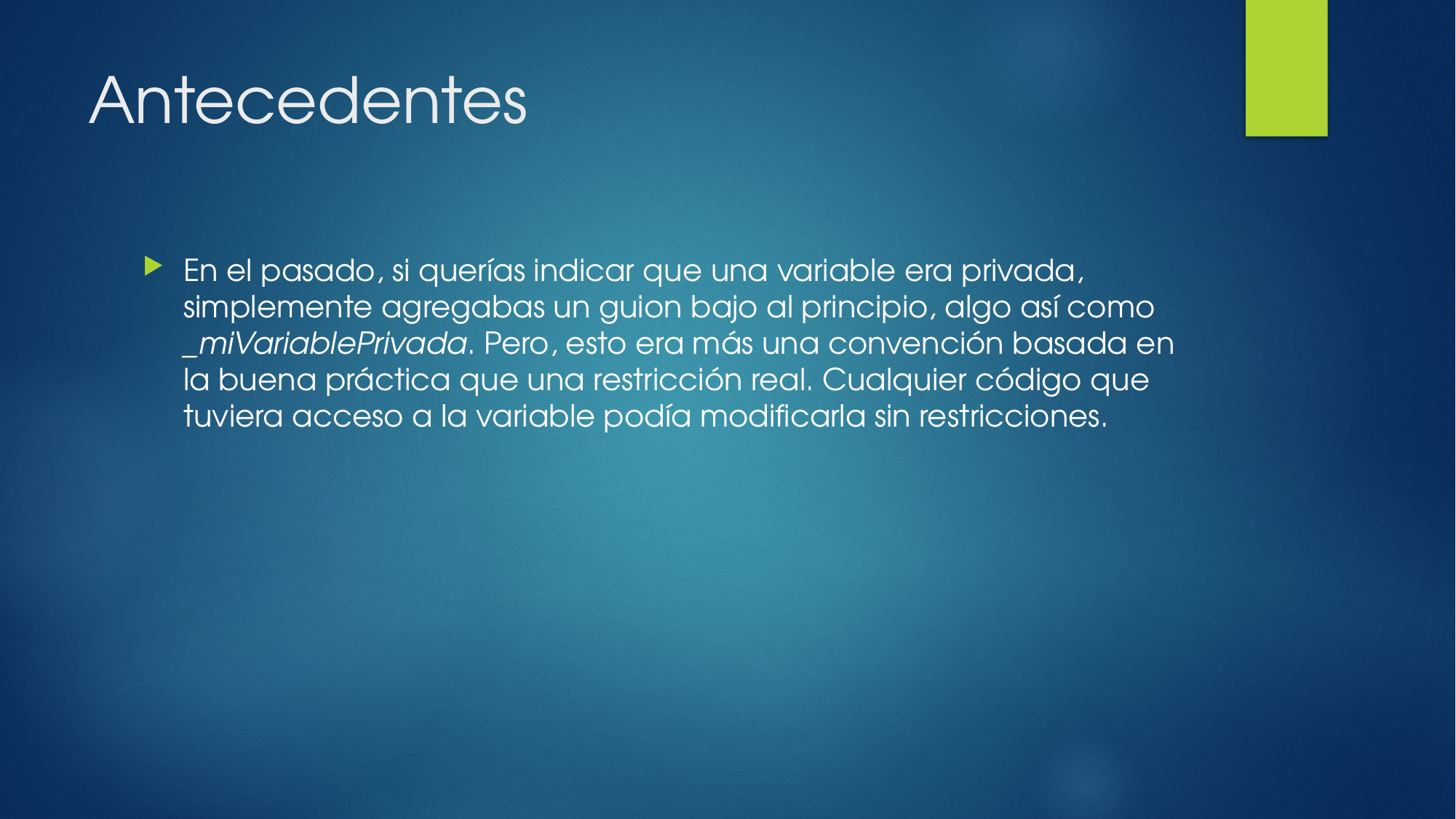

# Antecedentes
En el pasado, si querías indicar que una variable era privada, simplemente agregabas un guion bajo al principio, algo así como _miVariablePrivada. Pero, esto era más una convención basada en la buena práctica que una restricción real. Cualquier código que tuviera acceso a la variable podía modificarla sin restricciones.